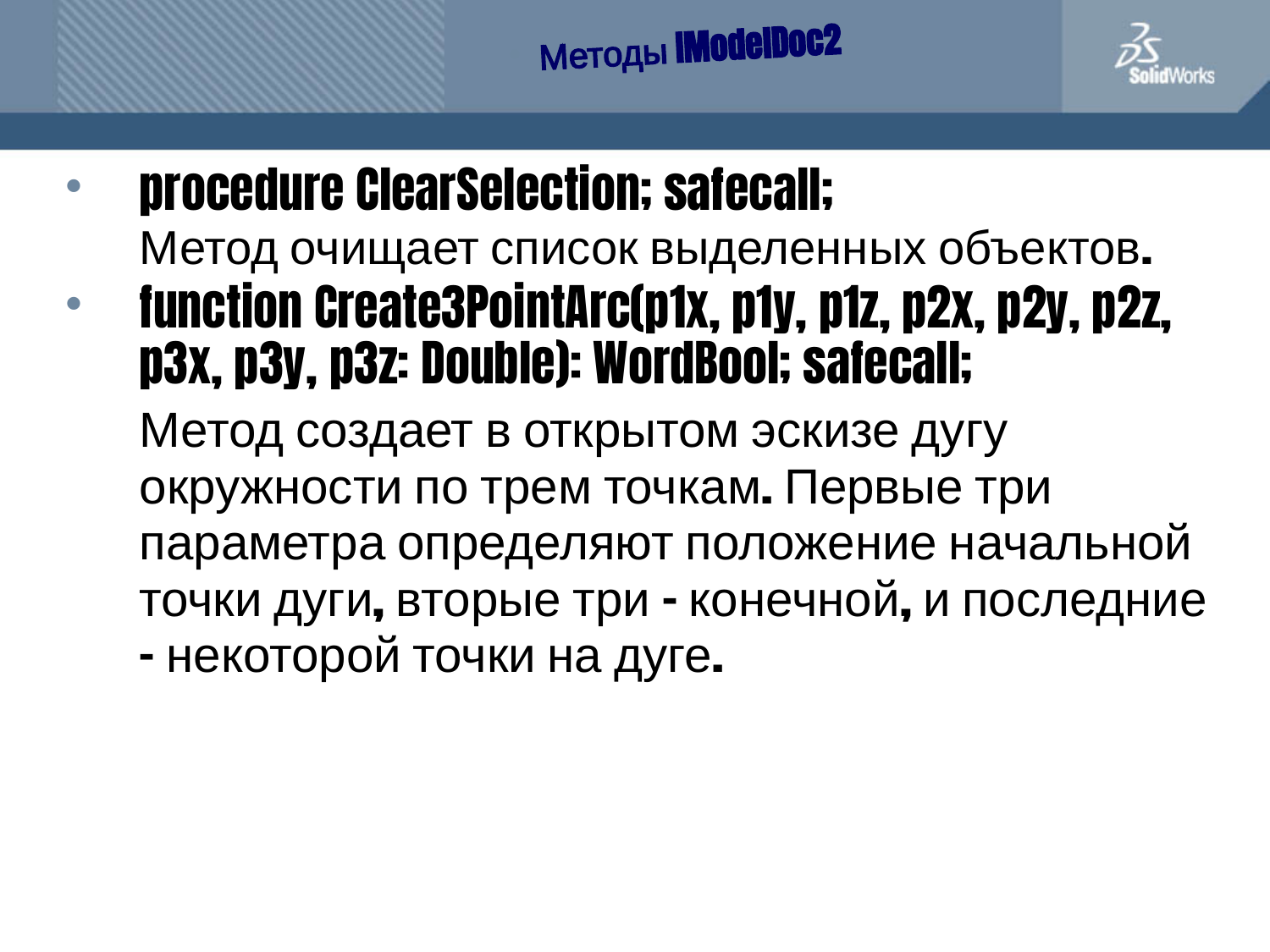

Методы IModelDoc2
procedure ClearSelection; safecall;
Метод очищает список выделенных объектов.
function Create3PointArc(p1x, p1y, p1z, p2x, p2y, p2z, p3x, p3y, p3z: Double): WordBool; safecall;
	Метод создает в открытом эскизе дугу окружности по трем точкам. Первые три параметра определяют положение начальной точки дуги, вторые три – конечной, и последние – некоторой точки на дуге.